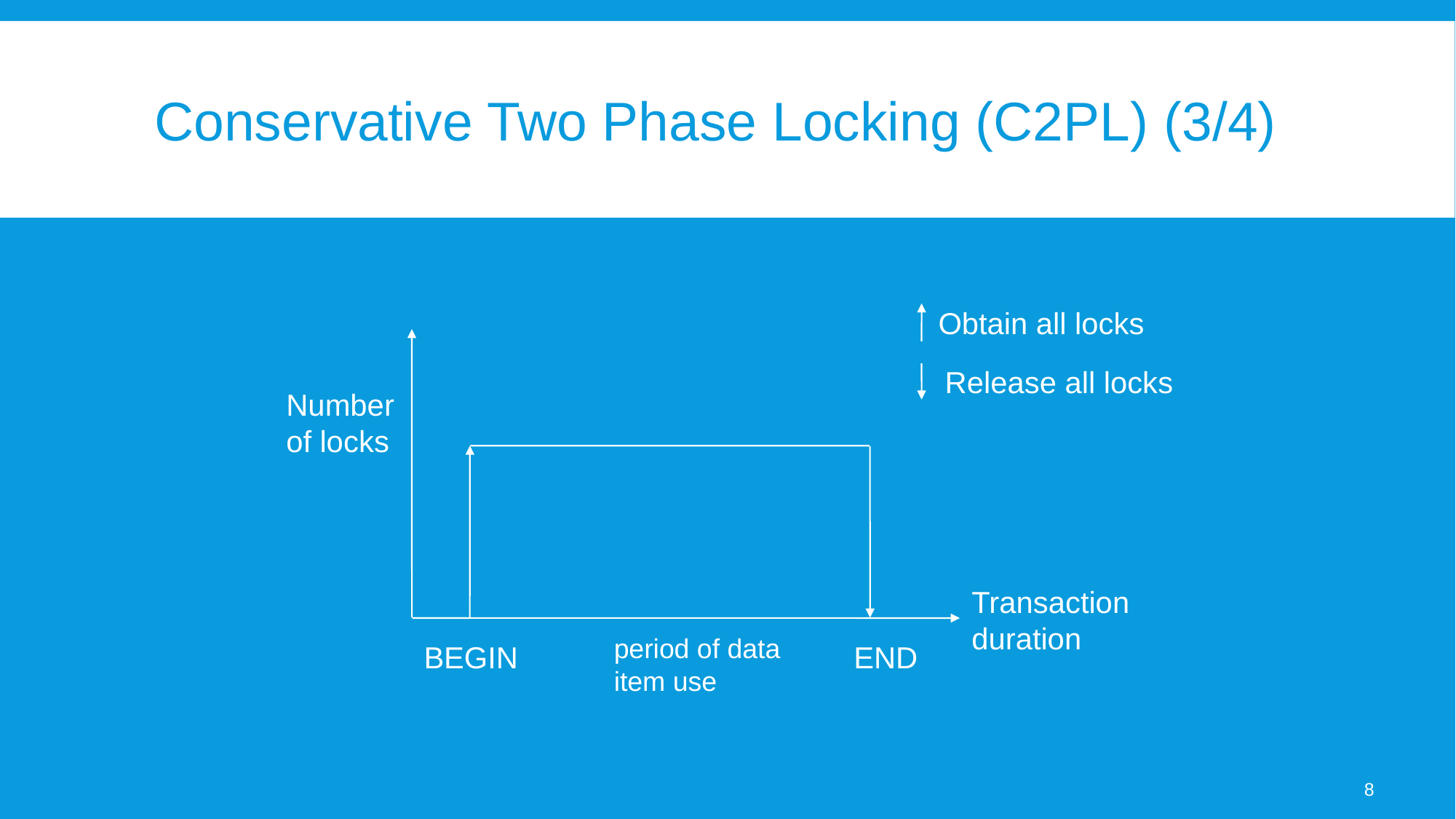

# Conservative Two Phase Locking (C2PL) (3/4)

Obtain all locks

Release all locks

Number of locks

Transaction duration

period of data item use
BEGIN
END
8